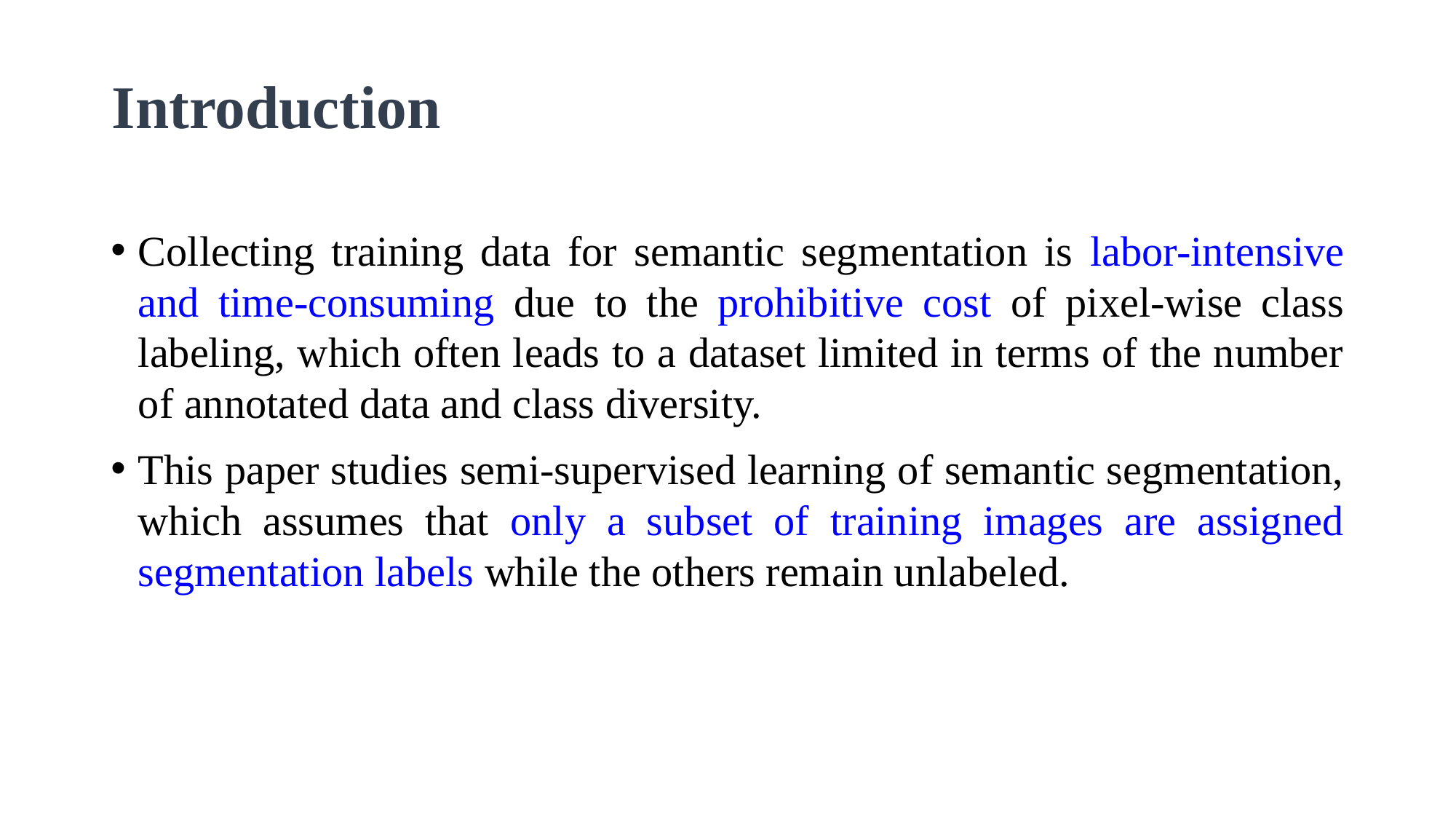

# Introduction
Collecting training data for semantic segmentation is labor-intensive and time-consuming due to the prohibitive cost of pixel-wise class labeling, which often leads to a dataset limited in terms of the number of annotated data and class diversity.
This paper studies semi-supervised learning of semantic segmentation, which assumes that only a subset of training images are assigned segmentation labels while the others remain unlabeled.
4